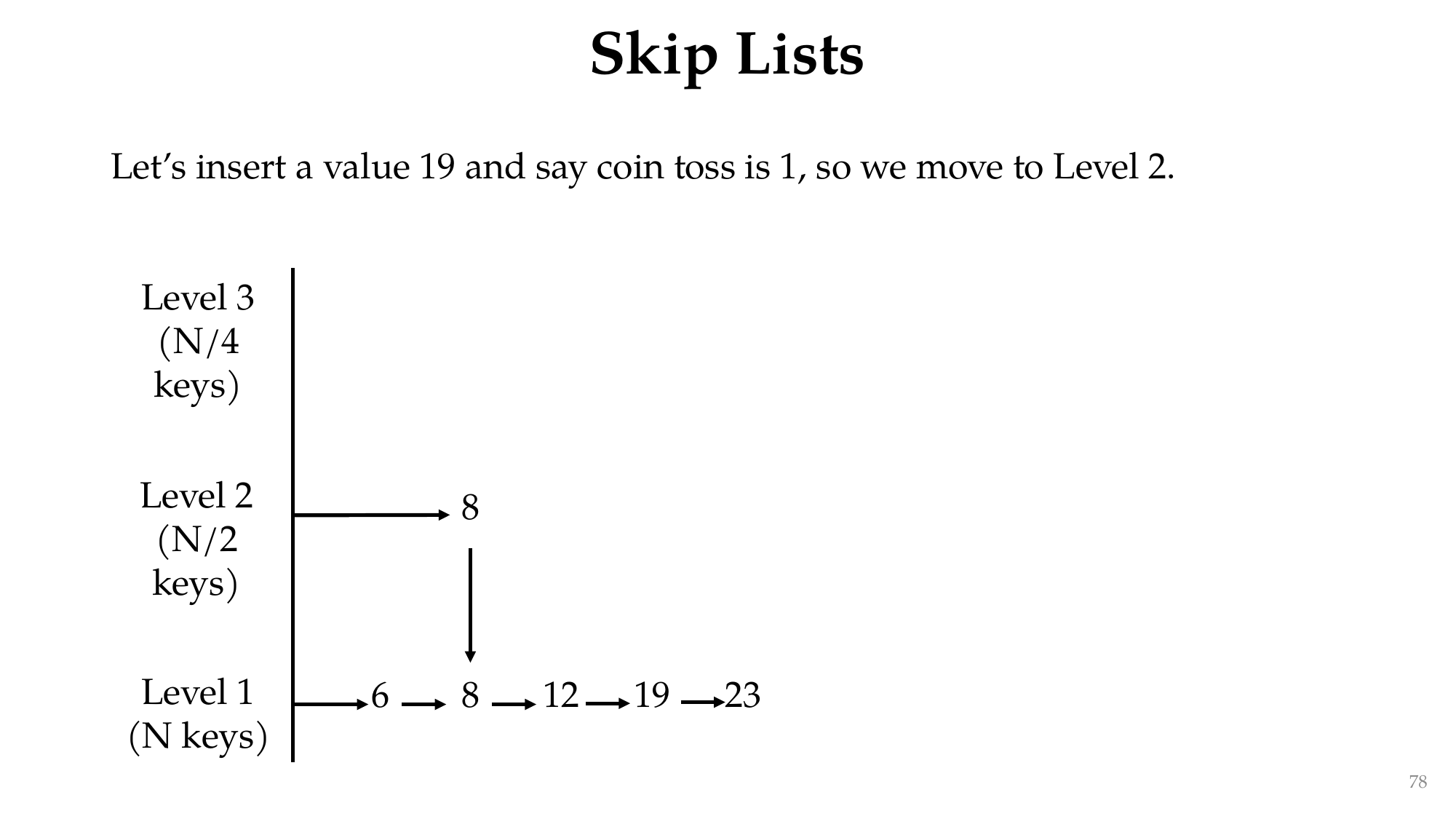

# Skip Lists
Let’s insert a value 19 and say coin toss is 1, so we move to Level 2.
Level 3
(N/4 keys)
Level 2
(N/2 keys)
|  | 8 |  |  |  |  |  |  |  |  |  |  |
| --- | --- | --- | --- | --- | --- | --- | --- | --- | --- | --- | --- |
Level 1
(N keys)
| 6 | 8 | 12 | 19 | 23 |  |  |  |  |  |  |  |
| --- | --- | --- | --- | --- | --- | --- | --- | --- | --- | --- | --- |
78